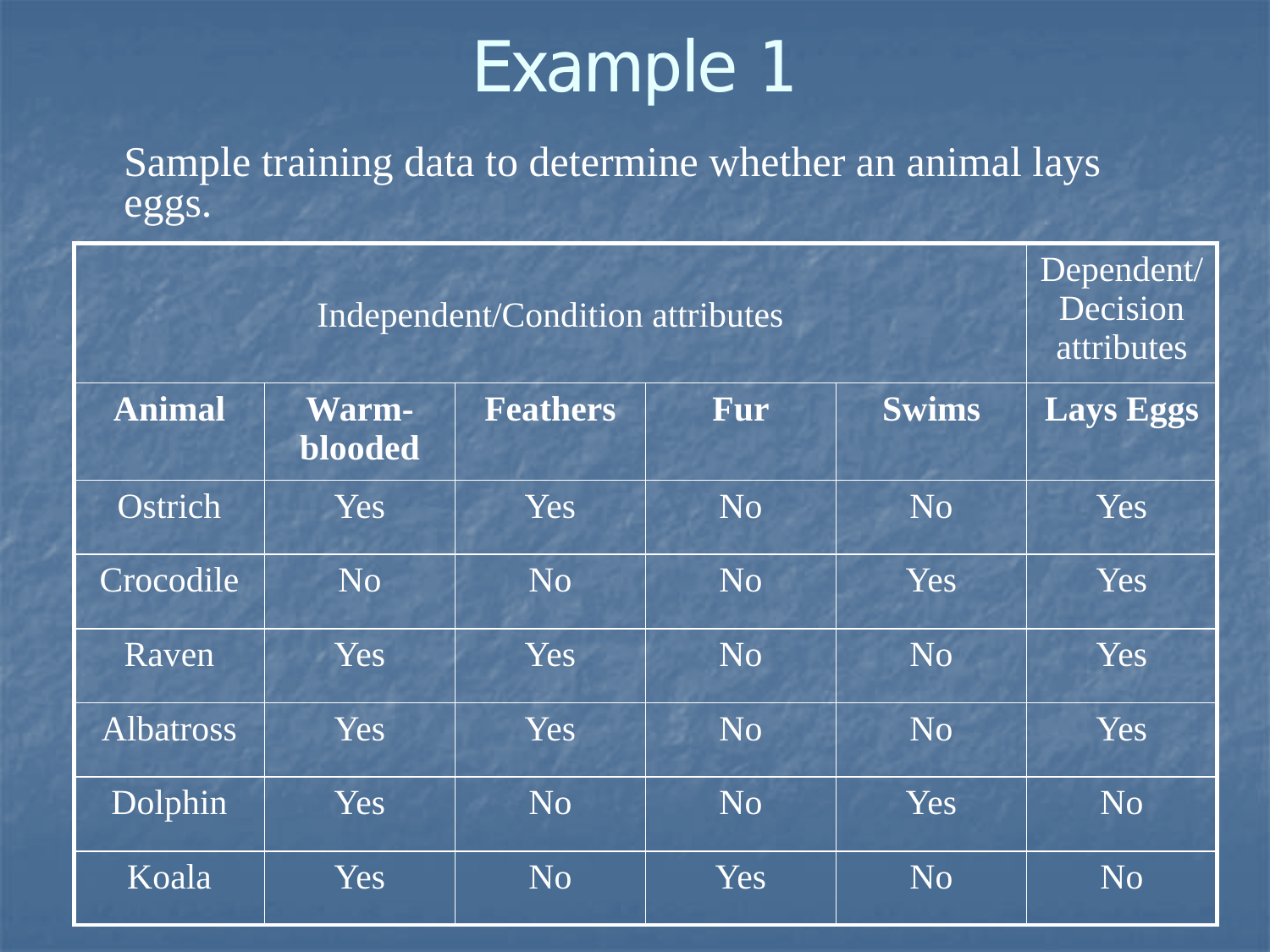

# Example 1
	Sample training data to determine whether an animal lays eggs.
| Independent/Condition attributes |  |  |  |  | Dependent/Decision attributes |
| --- | --- | --- | --- | --- | --- |
| Animal | Warm-blooded | Feathers | Fur | Swims | Lays Eggs |
| Ostrich | Yes | Yes | No | No | Yes |
| Crocodile | No | No | No | Yes | Yes |
| Raven | Yes | Yes | No | No | Yes |
| Albatross | Yes | Yes | No | No | Yes |
| Dolphin | Yes | No | No | Yes | No |
| Koala | Yes | No | Yes | No | No |